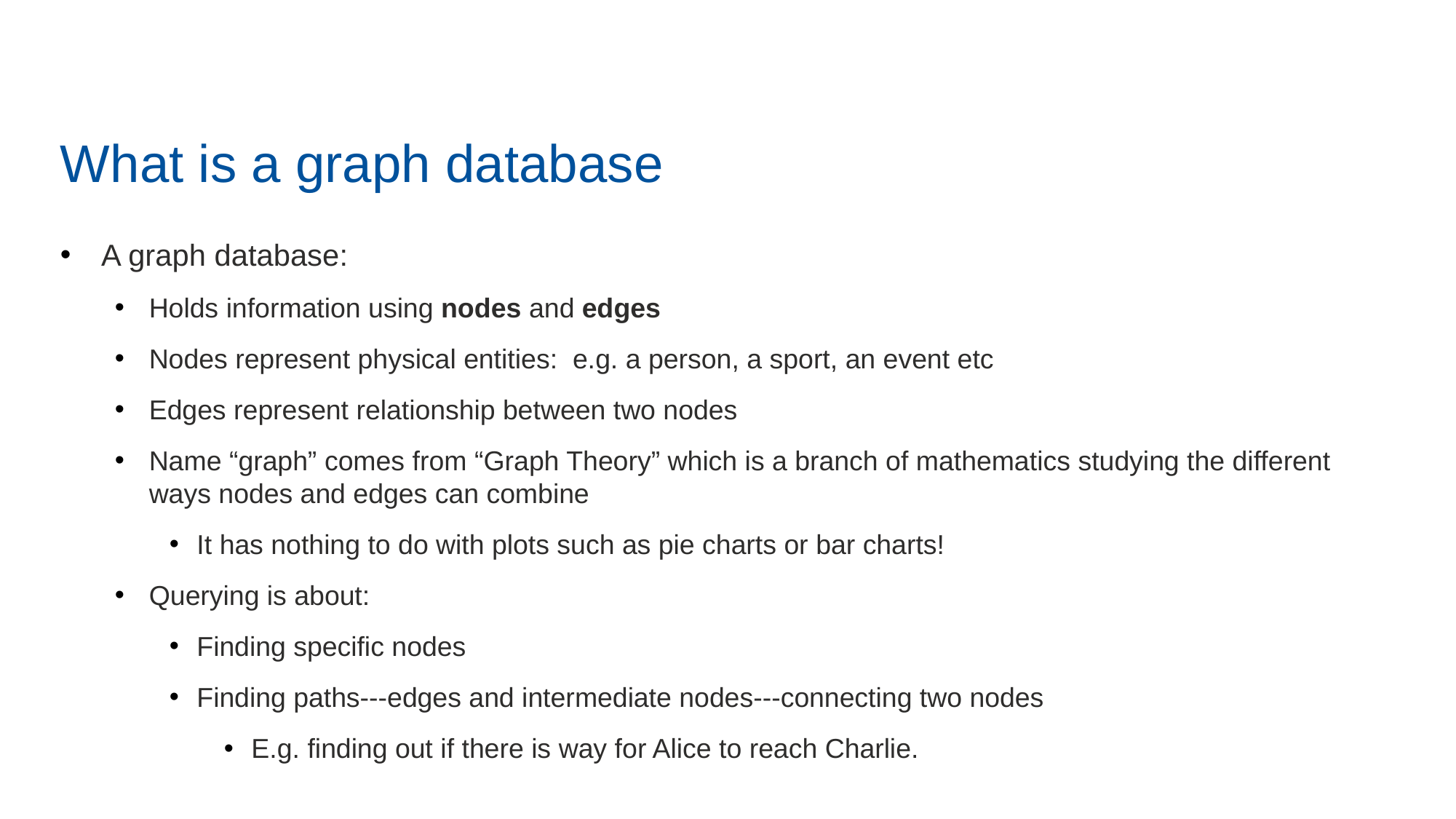

6
# What is a graph database
A graph database:
Holds information using nodes and edges
Nodes represent physical entities:  e.g. a person, a sport, an event etc
Edges represent relationship between two nodes
Name “graph” comes from “Graph Theory” which is a branch of mathematics studying the different ways nodes and edges can combine
It has nothing to do with plots such as pie charts or bar charts!
Querying is about:
Finding specific nodes
Finding paths---edges and intermediate nodes---connecting two nodes
E.g. finding out if there is way for Alice to reach Charlie.